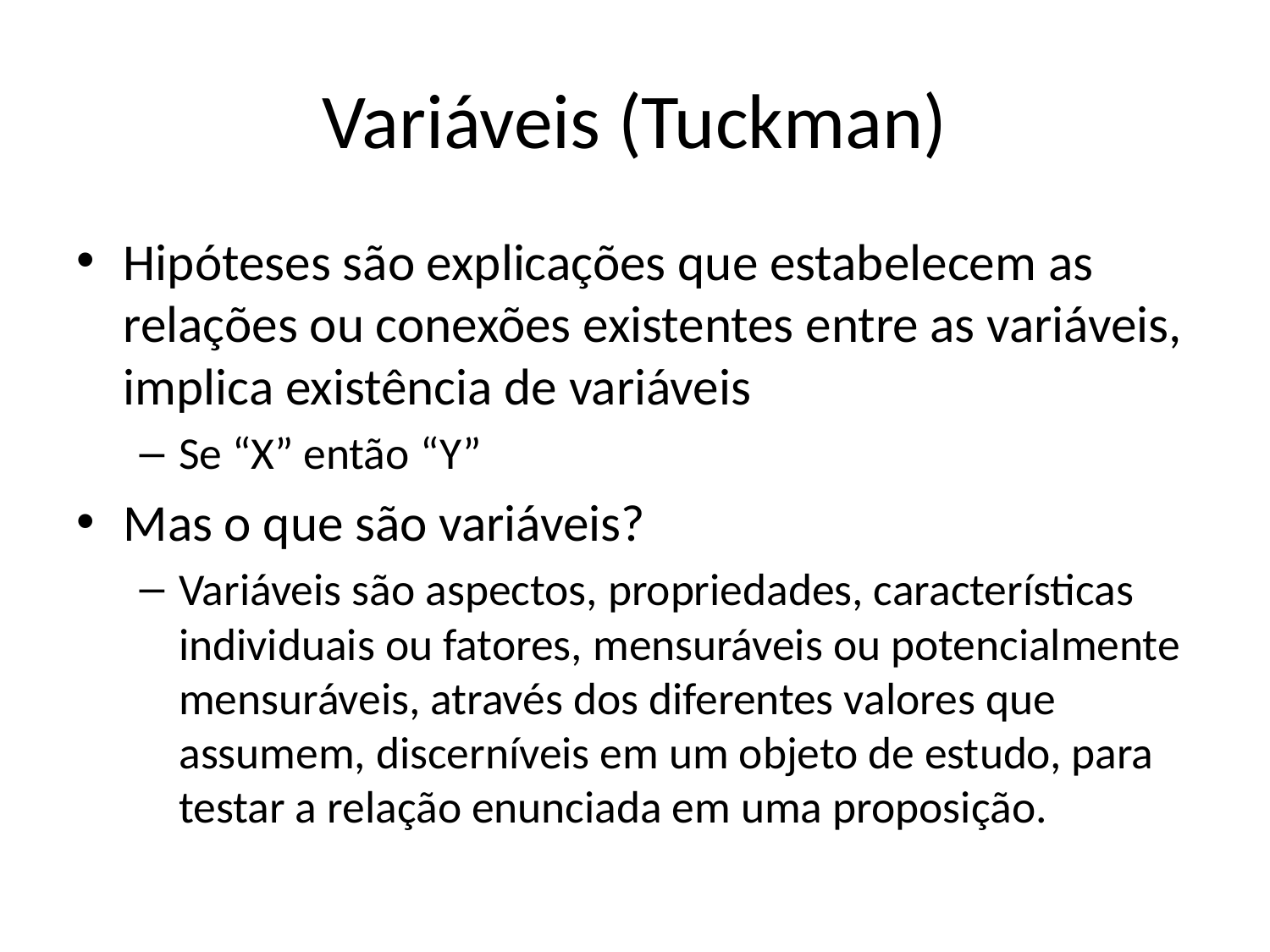

# Variáveis (Tuckman)
Hipóteses são explicações que estabelecem as relações ou conexões existentes entre as variáveis, implica existência de variáveis
Se “X” então “Y”
Mas o que são variáveis?
Variáveis são aspectos, propriedades, características individuais ou fatores, mensuráveis ou potencialmente mensuráveis, através dos diferentes valores que assumem, discerníveis em um objeto de estudo, para testar a relação enunciada em uma proposição.